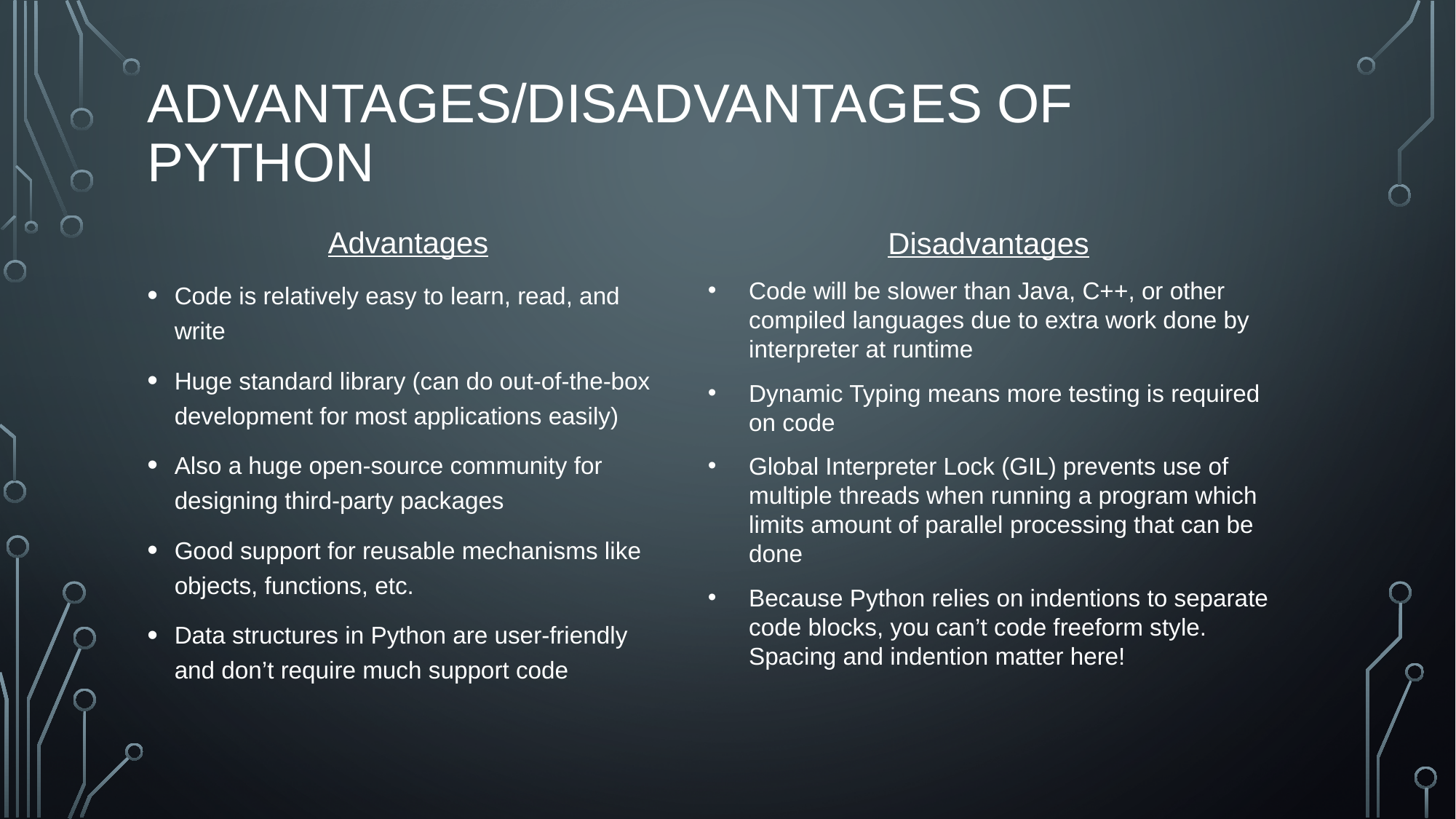

# advantages/disadvantages of python
Advantages
Code is relatively easy to learn, read, and write
Huge standard library (can do out-of-the-box development for most applications easily)
Also a huge open-source community for designing third-party packages
Good support for reusable mechanisms like objects, functions, etc.
Data structures in Python are user-friendly and don’t require much support code

Disadvantages
Code will be slower than Java, C++, or other compiled languages due to extra work done by interpreter at runtime
Dynamic Typing means more testing is required on code
Global Interpreter Lock (GIL) prevents use of multiple threads when running a program which limits amount of parallel processing that can be done
Because Python relies on indentions to separate code blocks, you can’t code freeform style. Spacing and indention matter here!